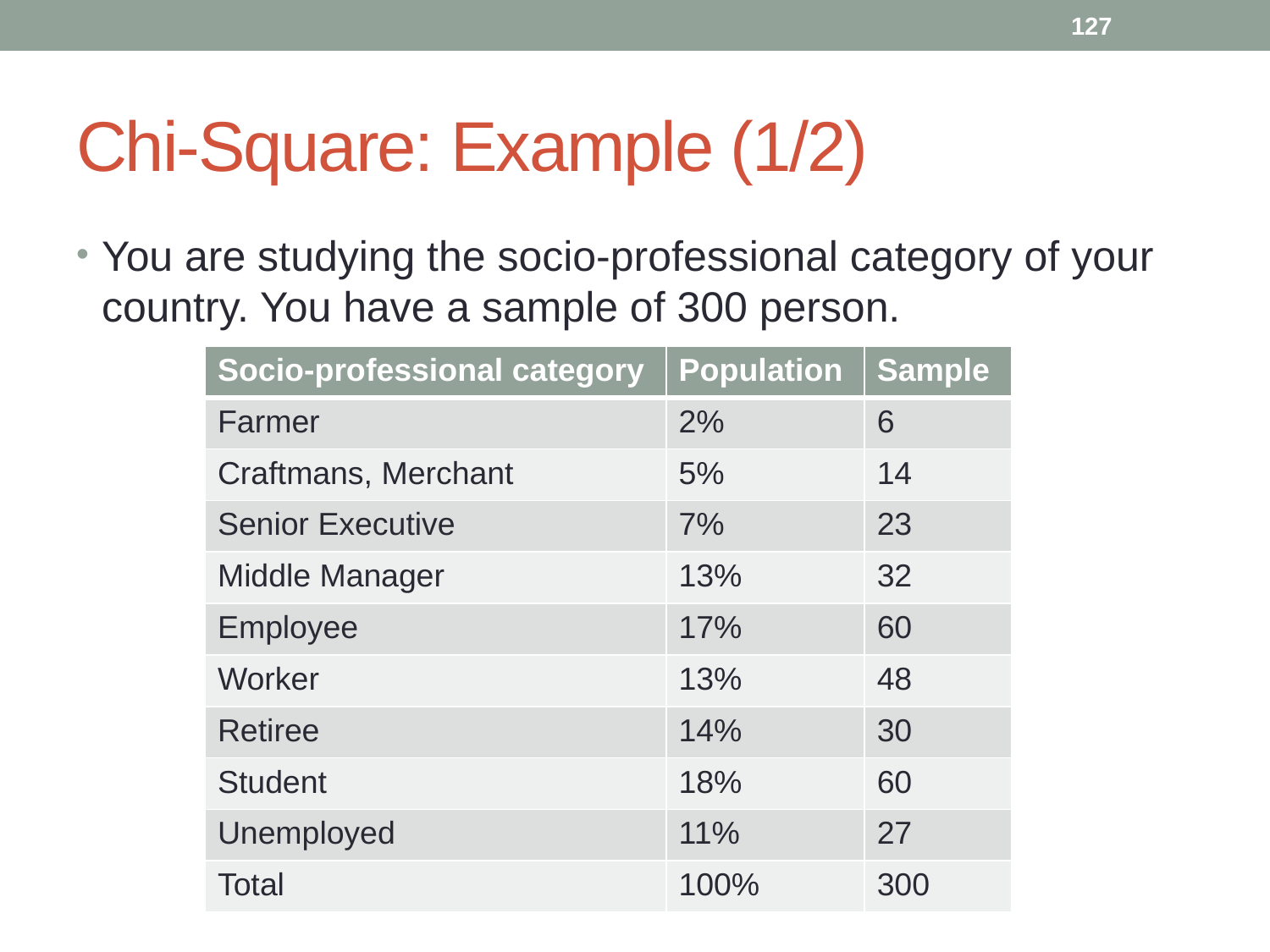

127
# Chi-Square: Example (1/2)
You are studying the socio-professional category of your country. You have a sample of 300 person.
| Socio-professional category | Population | Sample |
| --- | --- | --- |
| Farmer | 2% | 6 |
| Craftmans, Merchant | 5% | 14 |
| Senior Executive | 7% | 23 |
| Middle Manager | 13% | 32 |
| Employee | 17% | 60 |
| Worker | 13% | 48 |
| Retiree | 14% | 30 |
| Student | 18% | 60 |
| Unemployed | 11% | 27 |
| Total | 100% | 300 |